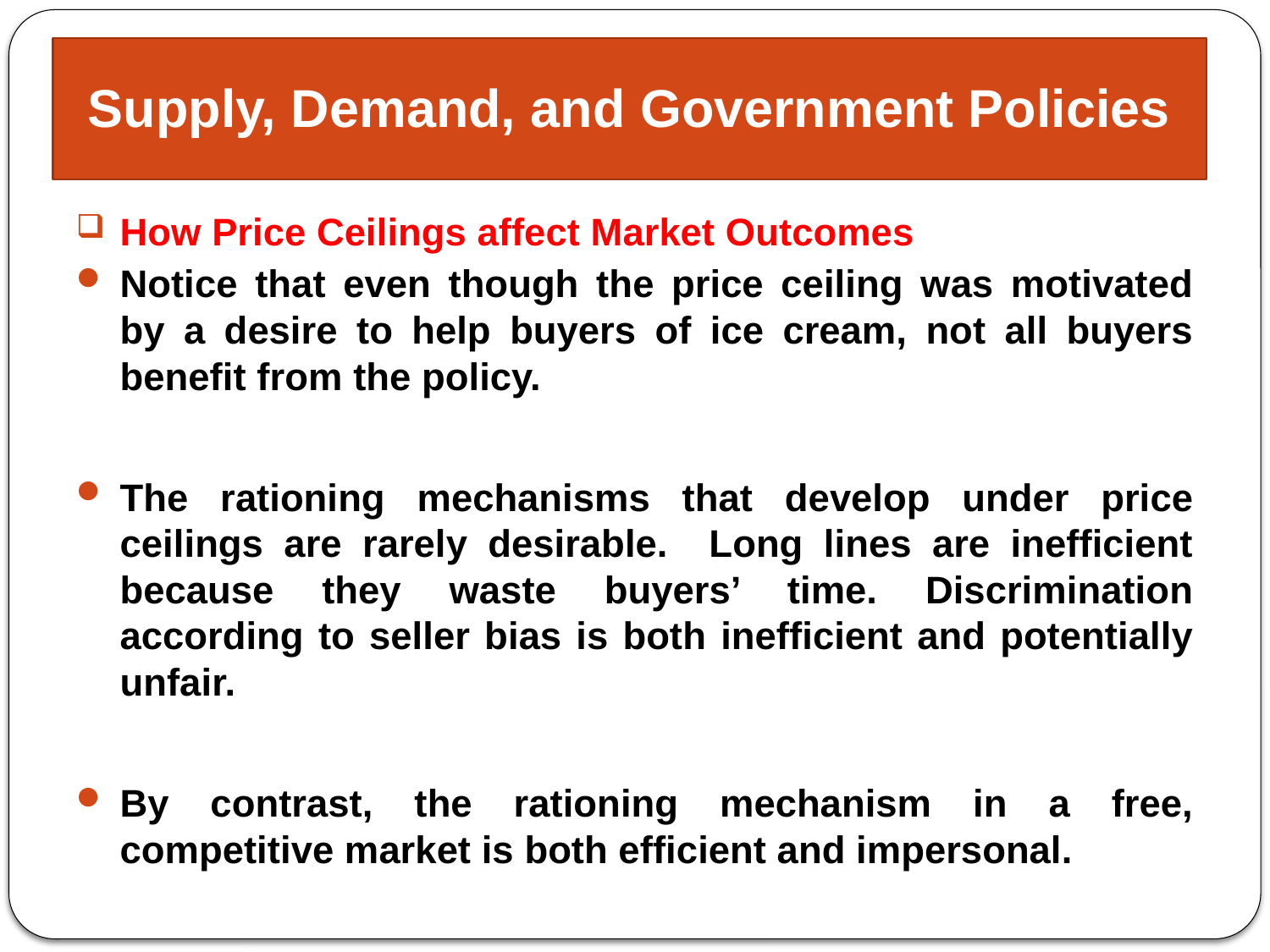

# Supply, Demand, and Government Policies
How Price Ceilings affect Market Outcomes
Notice that even though the price ceiling was motivated by a desire to help buyers of ice cream, not all buyers benefit from the policy.

The rationing mechanisms that develop under price ceilings are rarely desirable.  Long lines are inefficient because they waste buyers’ time. Discrimination according to seller bias is both inefficient and potentially unfair.

By contrast, the rationing mechanism in a free, competitive market is both efficient and impersonal.